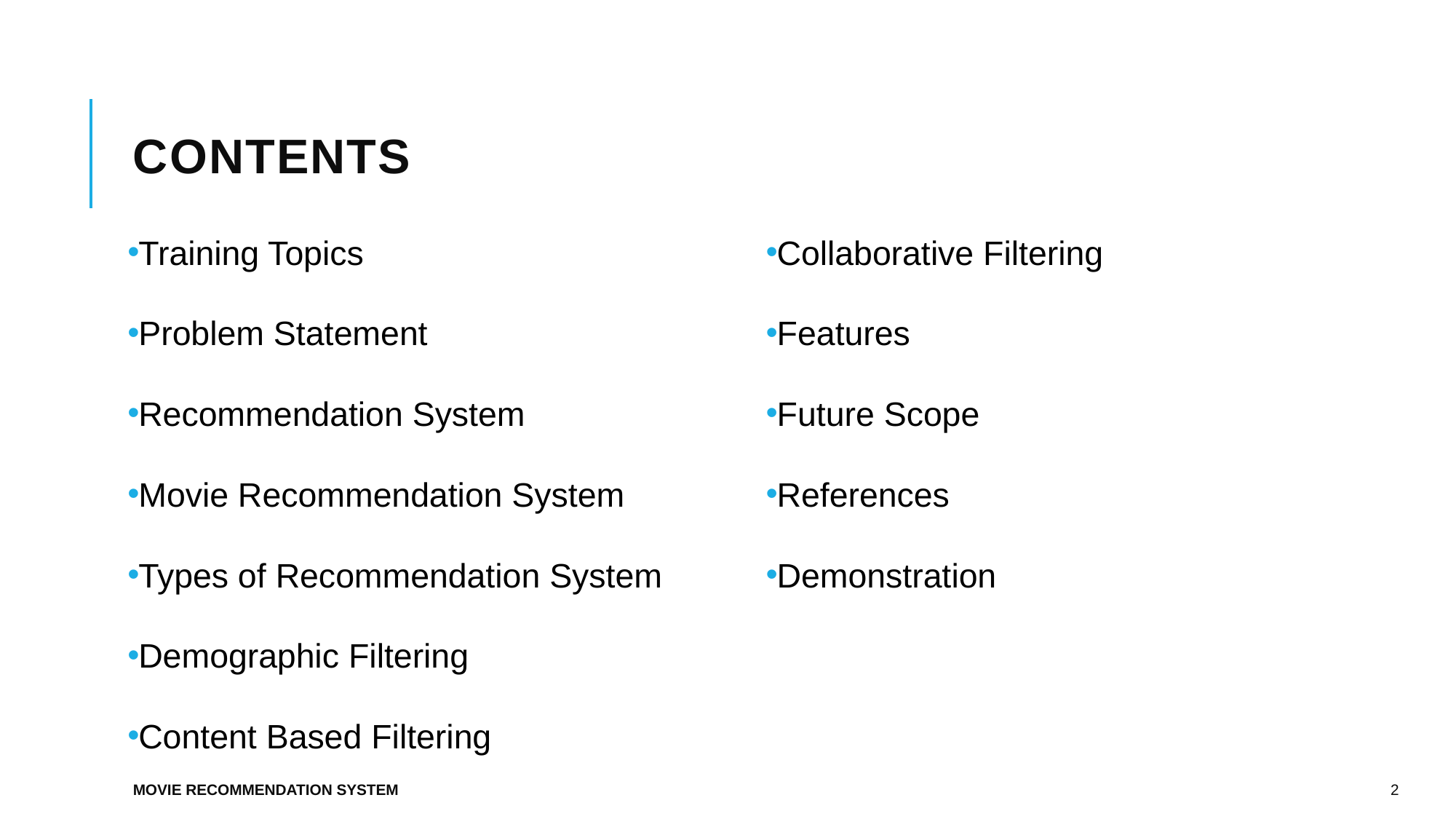

# Contents
Training Topics
Problem Statement
Recommendation System
Movie Recommendation System
Types of Recommendation System
Demographic Filtering
Content Based Filtering
Collaborative Filtering
Features
Future Scope
References
Demonstration

Movie Recommendation System
2